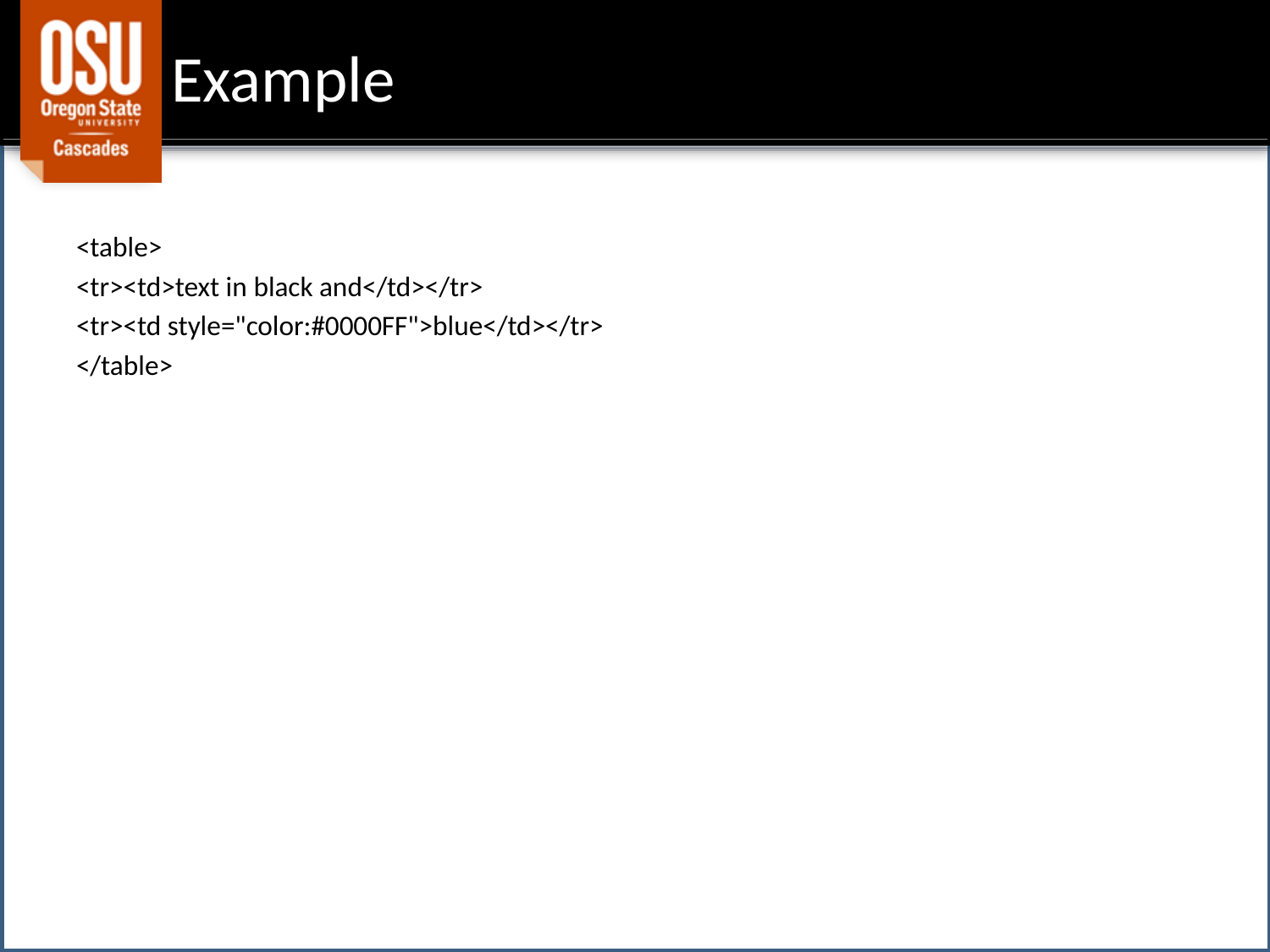

# Example
<table>
<tr><td>text in black and</td></tr>
<tr><td style="color:#0000FF">blue</td></tr>
</table>